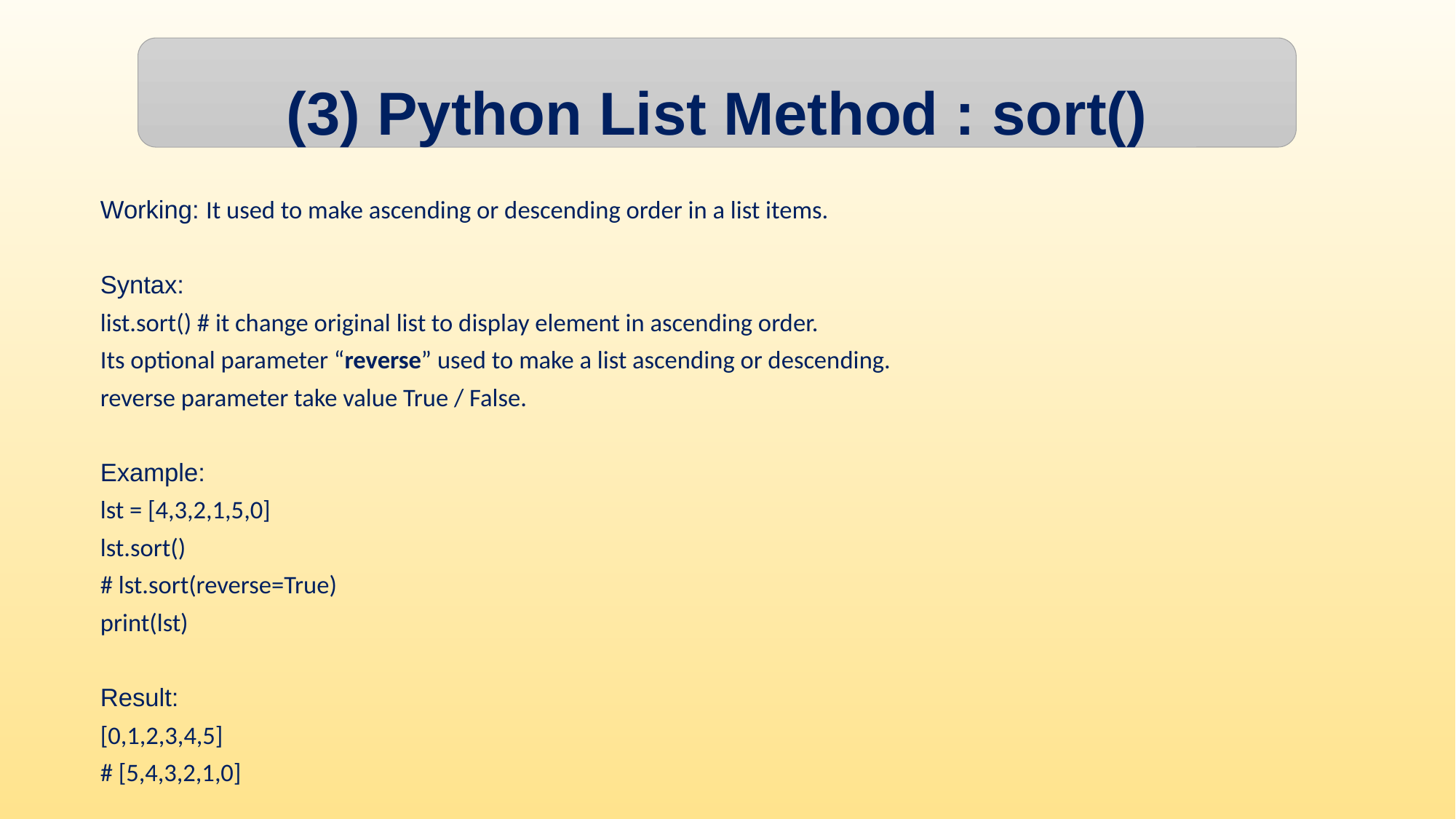

(3) Python List Method : sort()
Working: It used to make ascending or descending order in a list items.

Syntax:
list.sort() # it change original list to display element in ascending order.
Its optional parameter “reverse” used to make a list ascending or descending.
reverse parameter take value True / False.

Example:
lst = [4,3,2,1,5,0]
lst.sort()
# lst.sort(reverse=True)
print(lst)

Result:
[0,1,2,3,4,5]
# [5,4,3,2,1,0]